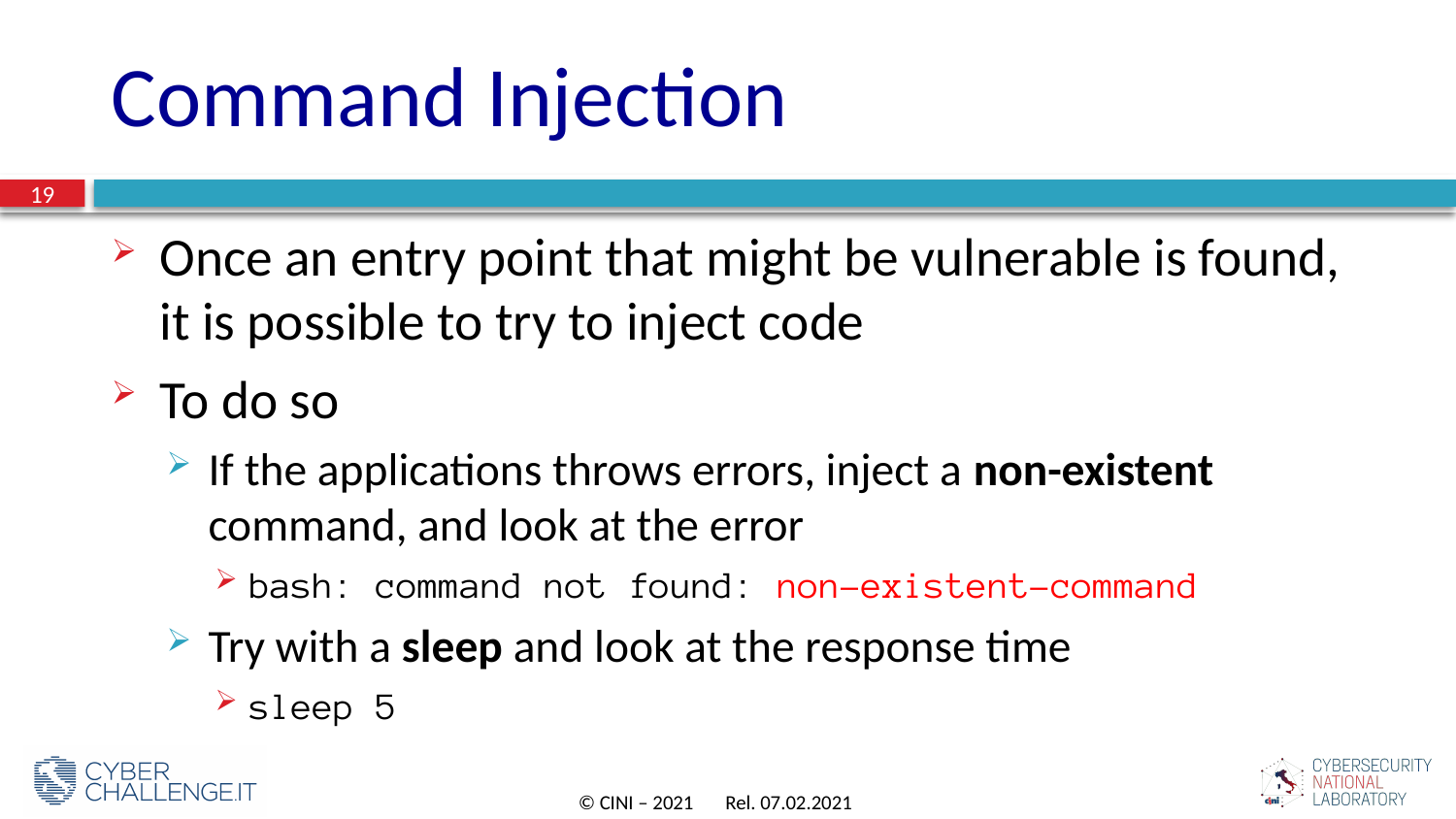

# Command Injection
19
Once an entry point that might be vulnerable is found, it is possible to try to inject code
To do so
If the applications throws errors, inject a non-existent command, and look at the error
bash: command not found: non-existent-command
Try with a sleep and look at the response time
sleep 5